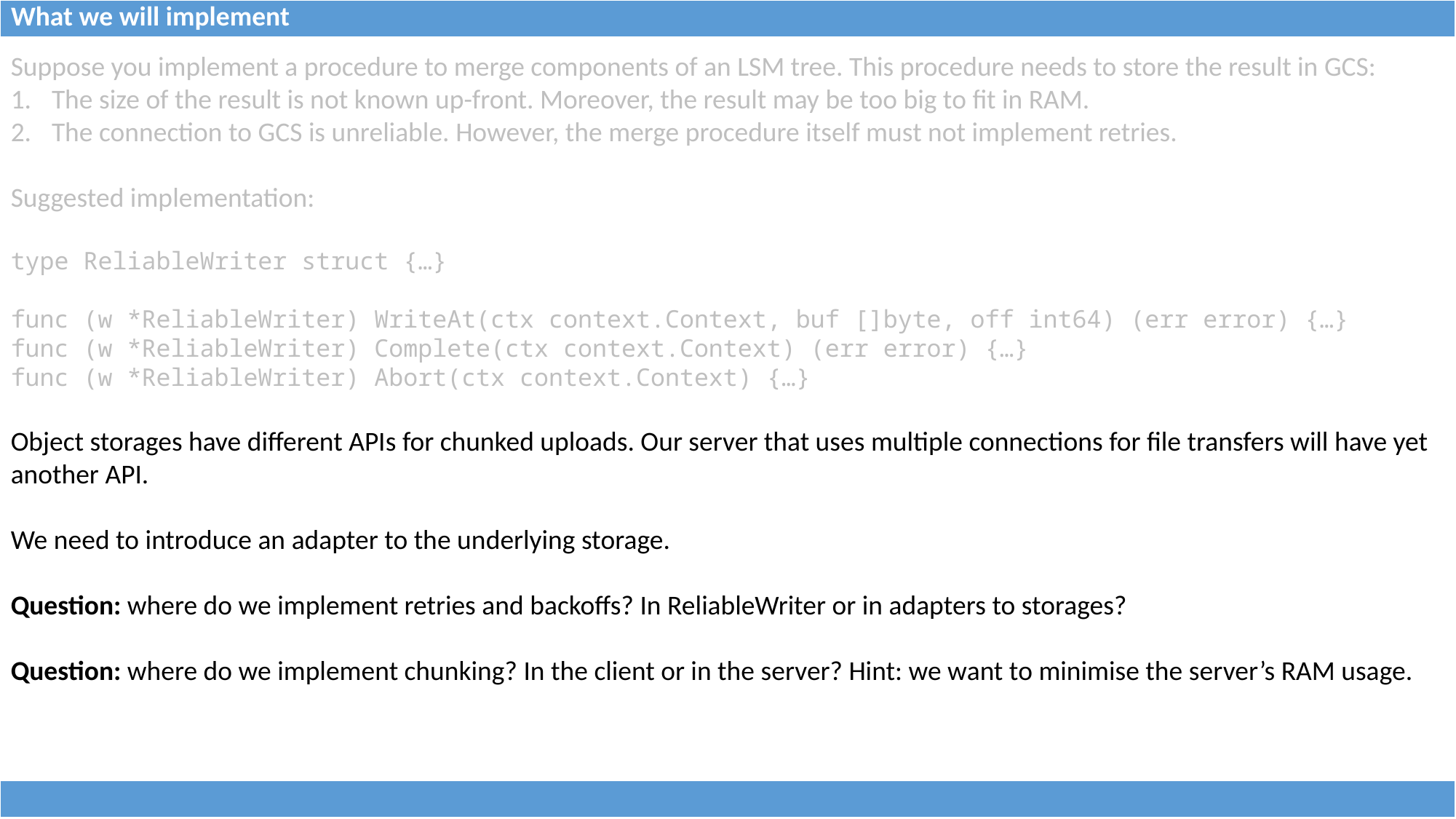

| What we will implement |
| --- |
Suppose you implement a procedure to merge components of an LSM tree. This procedure needs to store the result in GCS:
The size of the result is not known up-front. Moreover, the result may be too big to fit in RAM.
The connection to GCS is unreliable. However, the merge procedure itself must not implement retries.

Suggested implementation:

type ReliableWriter struct {…}

func (w *ReliableWriter) WriteAt(ctx context.Context, buf []byte, off int64) (err error) {…}
func (w *ReliableWriter) Complete(ctx context.Context) (err error) {…}
func (w *ReliableWriter) Abort(ctx context.Context) {…}

Object storages have different APIs for chunked uploads. Our server that uses multiple connections for file transfers will have yet another API.

We need to introduce an adapter to the underlying storage.

Question: where do we implement retries and backoffs? In ReliableWriter or in adapters to storages?

Question: where do we implement chunking? In the client or in the server? Hint: we want to minimise the server’s RAM usage.
|  |
| --- |